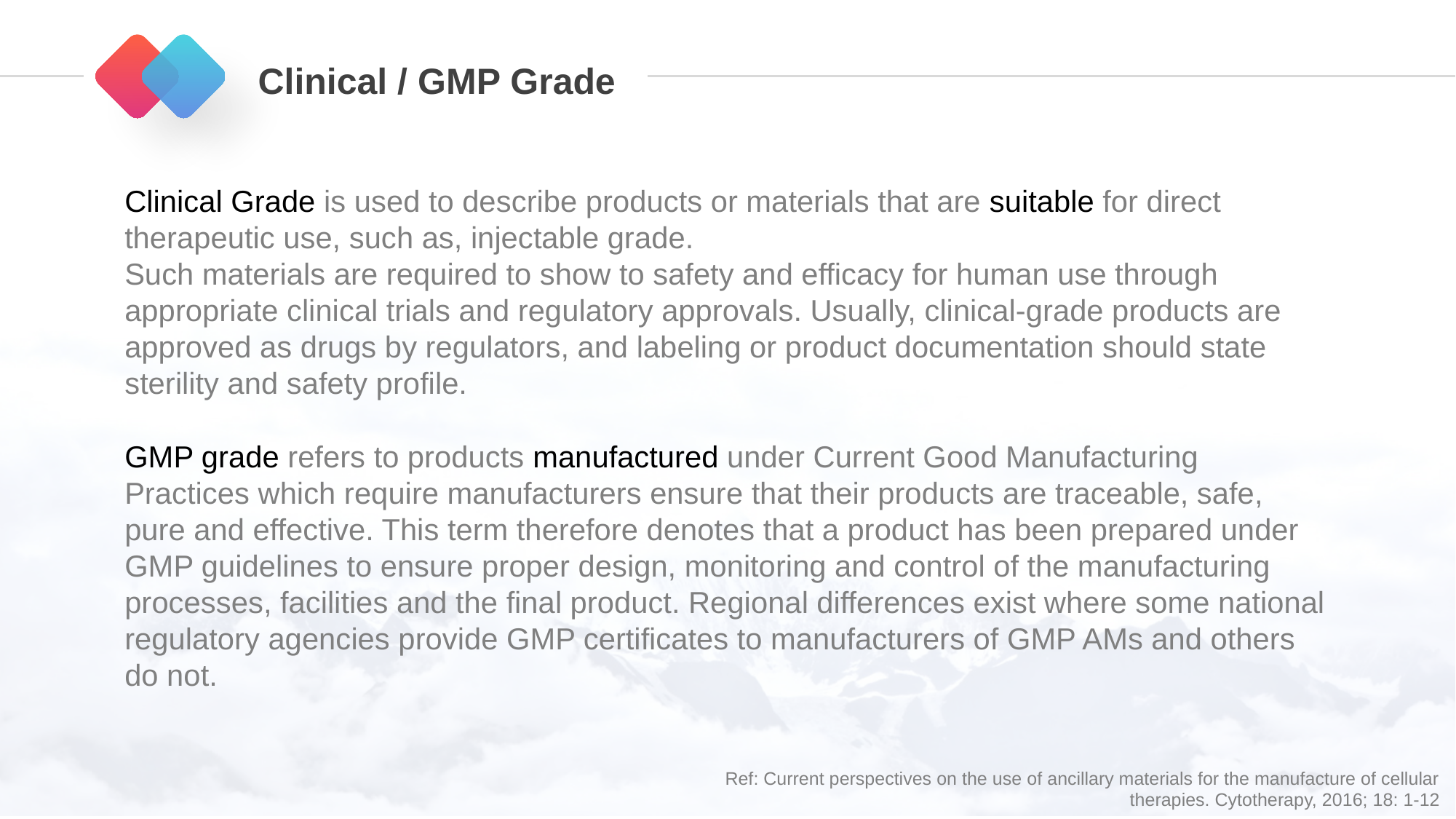

Clinical / GMP Grade
Clinical Grade is used to describe products or materials that are suitable for direct therapeutic use, such as, injectable grade.
Such materials are required to show to safety and efficacy for human use through appropriate clinical trials and regulatory approvals. Usually, clinical-grade products are approved as drugs by regulators, and labeling or product documentation should state sterility and safety profile. 
GMP grade refers to products manufactured under Current Good Manufacturing Practices which require manufacturers ensure that their products are traceable, safe, pure and effective. This term therefore denotes that a product has been prepared under GMP guidelines to ensure proper design, monitoring and control of the manufacturing processes, facilities and the final product. Regional differences exist where some national regulatory agencies provide GMP certificates to manufacturers of GMP AMs and others do not.
Ref: Current perspectives on the use of ancillary materials for the manufacture of cellular therapies. Cytotherapy, 2016; 18: 1-12